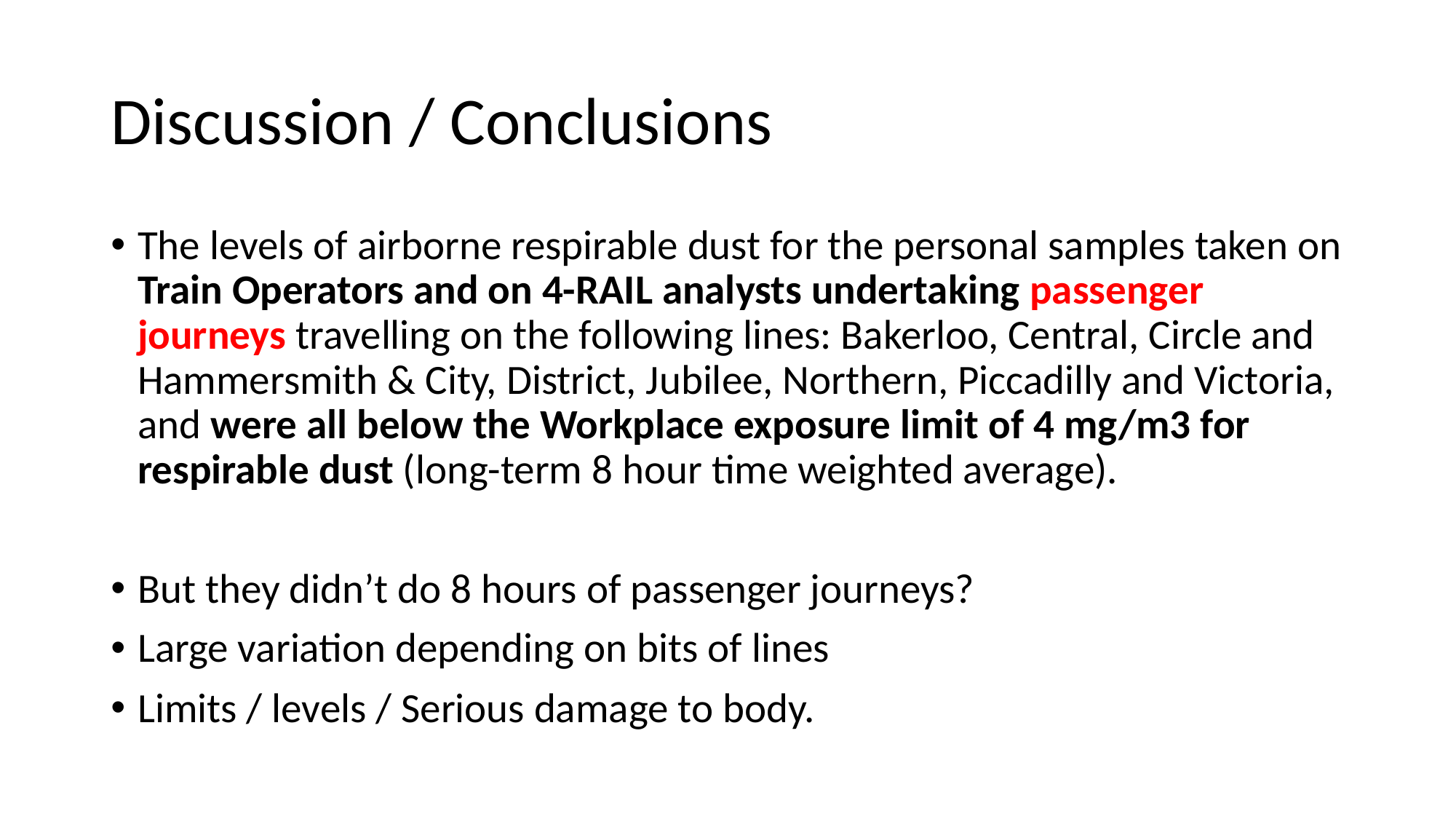

# Discussion / Conclusions
The levels of airborne respirable dust for the personal samples taken on Train Operators and on 4-RAIL analysts undertaking passenger journeys travelling on the following lines: Bakerloo, Central, Circle and Hammersmith & City, District, Jubilee, Northern, Piccadilly and Victoria, and were all below the Workplace exposure limit of 4 mg/m3 for respirable dust (long-term 8 hour time weighted average).

But they didn’t do 8 hours of passenger journeys?
Large variation depending on bits of lines
Limits / levels / Serious damage to body.